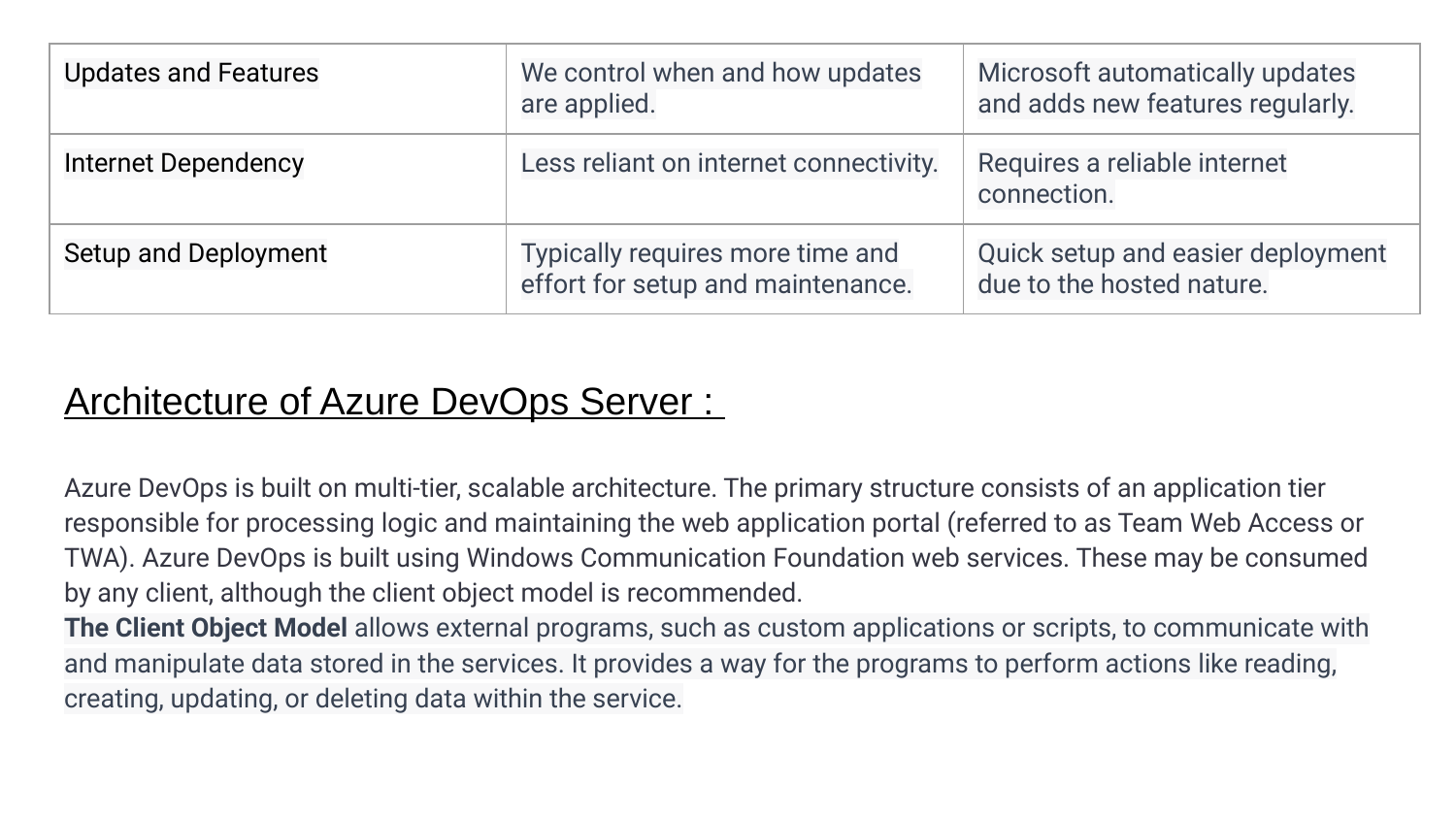

#
| Updates and Features | We control when and how updates are applied. | Microsoft automatically updates and adds new features regularly. |
| --- | --- | --- |
| Internet Dependency | Less reliant on internet connectivity. | Requires a reliable internet connection. |
| Setup and Deployment | Typically requires more time and effort for setup and maintenance. | Quick setup and easier deployment due to the hosted nature. |
Architecture of Azure DevOps Server :
Azure DevOps is built on multi-tier, scalable architecture. The primary structure consists of an application tier responsible for processing logic and maintaining the web application portal (referred to as Team Web Access or TWA). Azure DevOps is built using Windows Communication Foundation web services. These may be consumed by any client, although the client object model is recommended.
The Client Object Model allows external programs, such as custom applications or scripts, to communicate with and manipulate data stored in the services. It provides a way for the programs to perform actions like reading, creating, updating, or deleting data within the service.